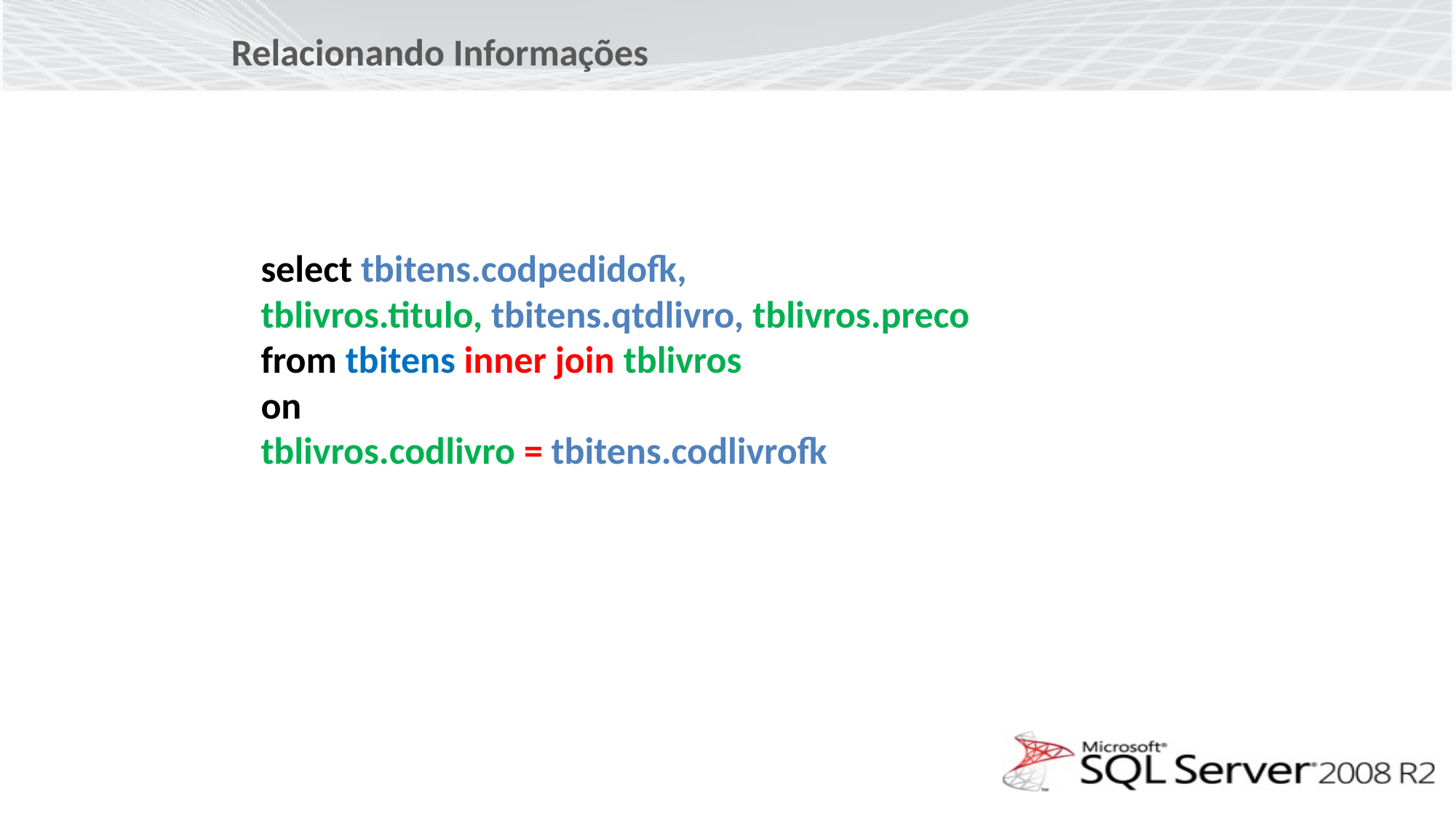

Relacionando Informações
select tbitens.codpedidofk,
tblivros.titulo, tbitens.qtdlivro, tblivros.preco
from tbitens inner join tblivros
on
tblivros.codlivro = tbitens.codlivrofk